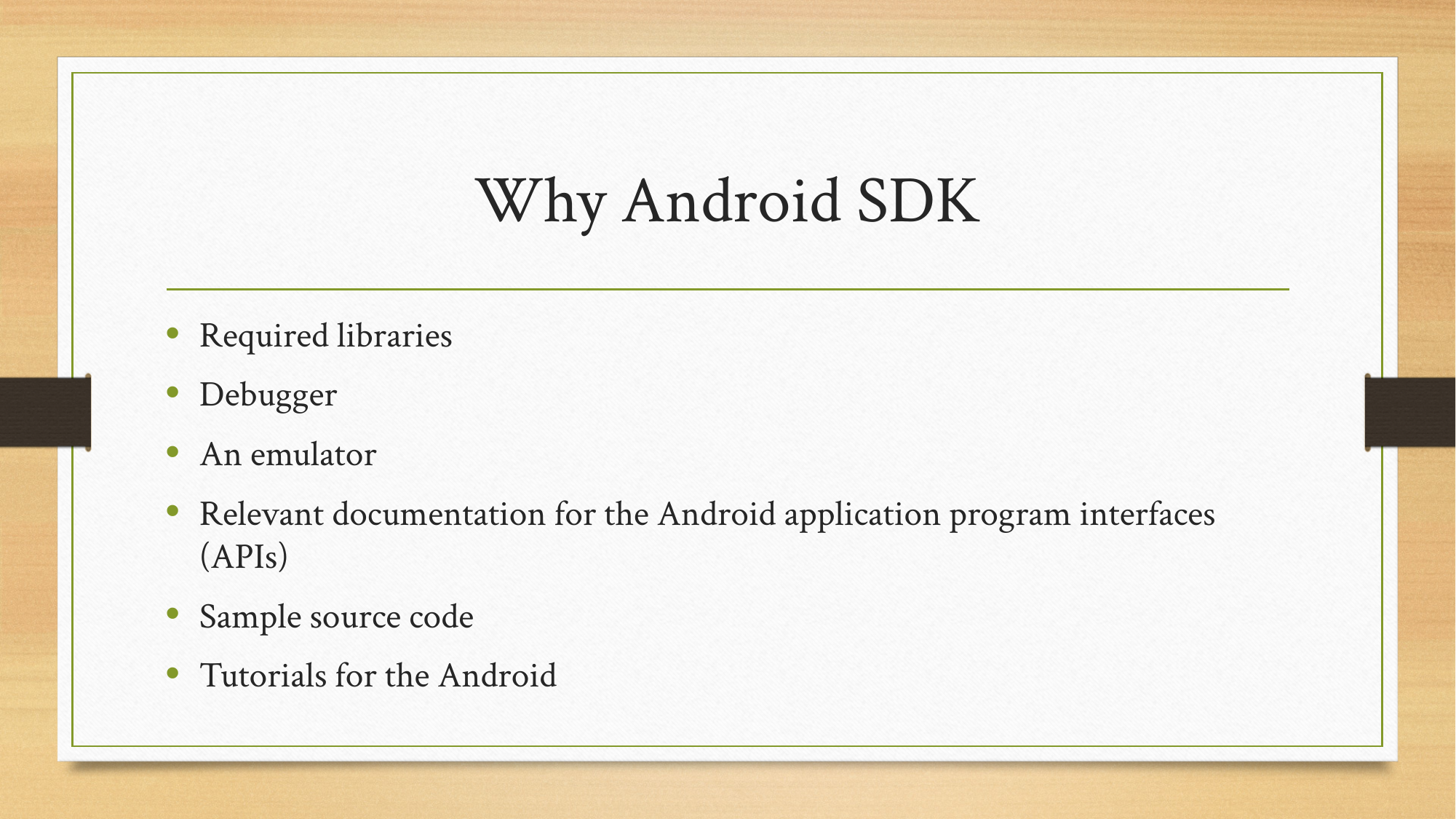

# Why Android SDK
Required libraries
Debugger
An emulator
Relevant documentation for the Android application program interfaces (APIs)
Sample source code
Tutorials for the Android